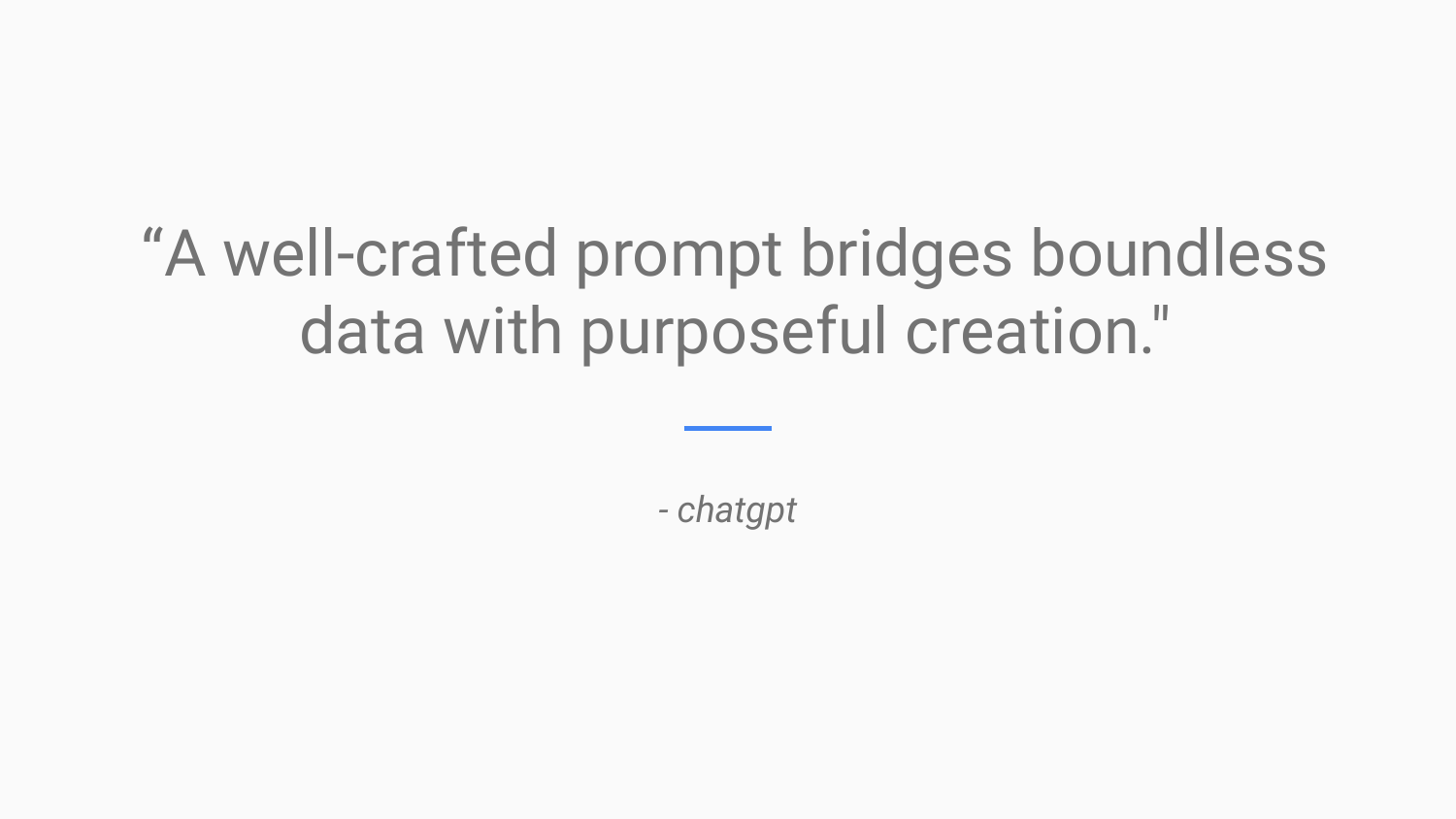

“A well-crafted prompt bridges boundless data with purposeful creation."
- chatgpt